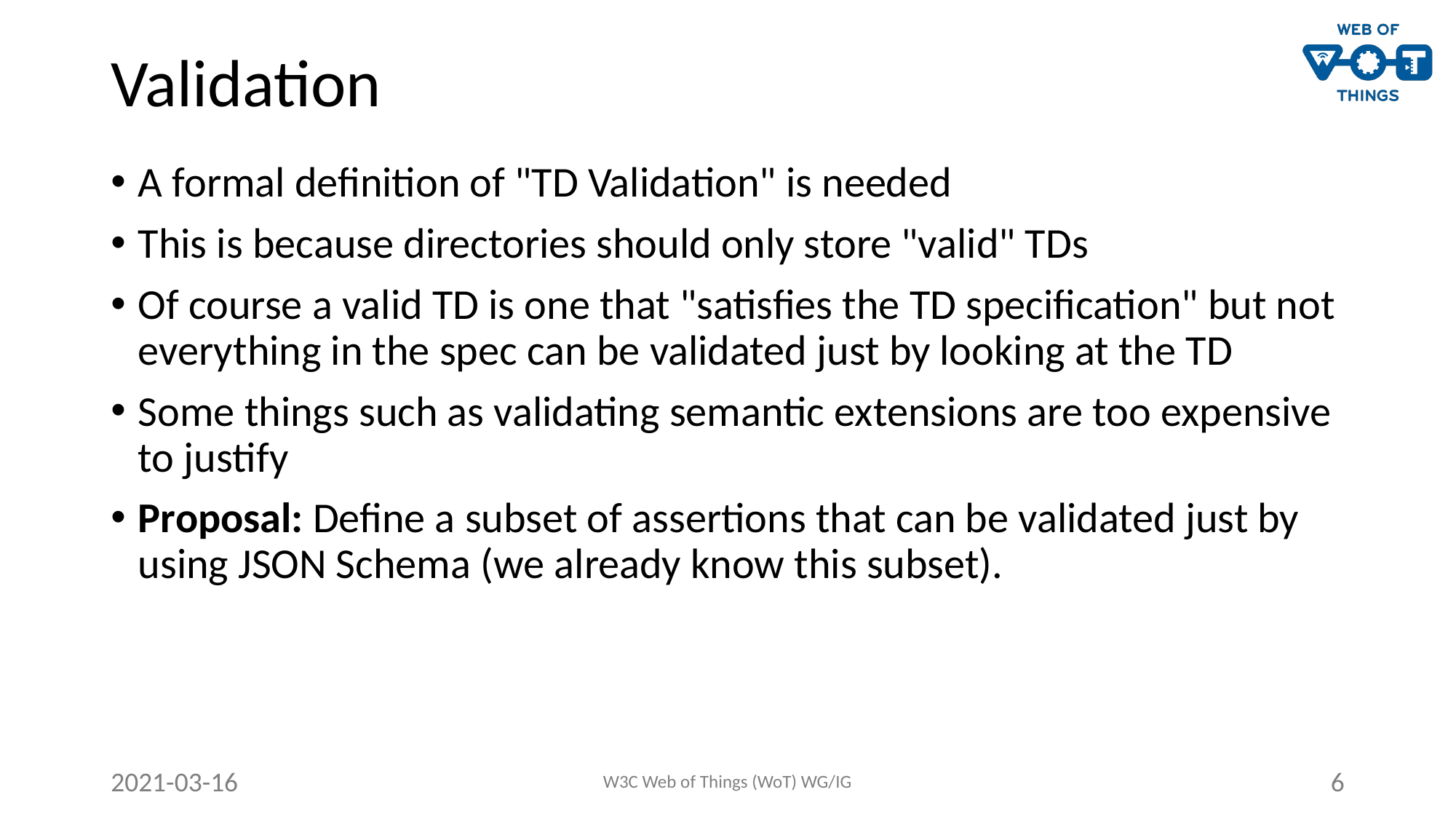

# Validation
A formal definition of "TD Validation" is needed
This is because directories should only store "valid" TDs
Of course a valid TD is one that "satisfies the TD specification" but not everything in the spec can be validated just by looking at the TD
Some things such as validating semantic extensions are too expensive to justify
Proposal: Define a subset of assertions that can be validated just by using JSON Schema (we already know this subset).
2021-03-16
W3C Web of Things (WoT) WG/IG
6